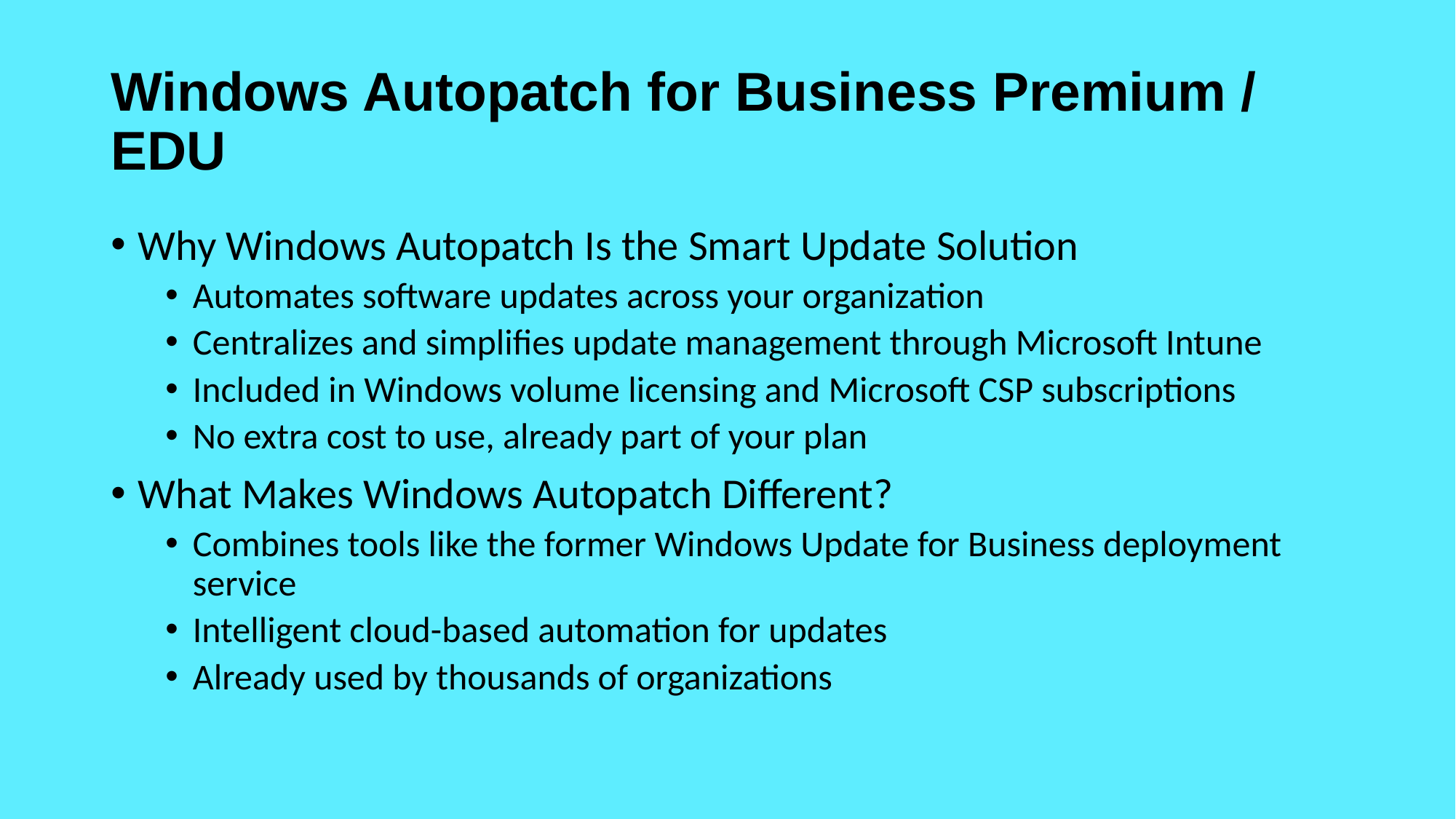

# Windows Autopatch for Business Premium / EDU
Why Windows Autopatch Is the Smart Update Solution
Automates software updates across your organization
Centralizes and simplifies update management through Microsoft Intune
Included in Windows volume licensing and Microsoft CSP subscriptions
No extra cost to use, already part of your plan
What Makes Windows Autopatch Different?
Combines tools like the former Windows Update for Business deployment service
Intelligent cloud-based automation for updates
Already used by thousands of organizations